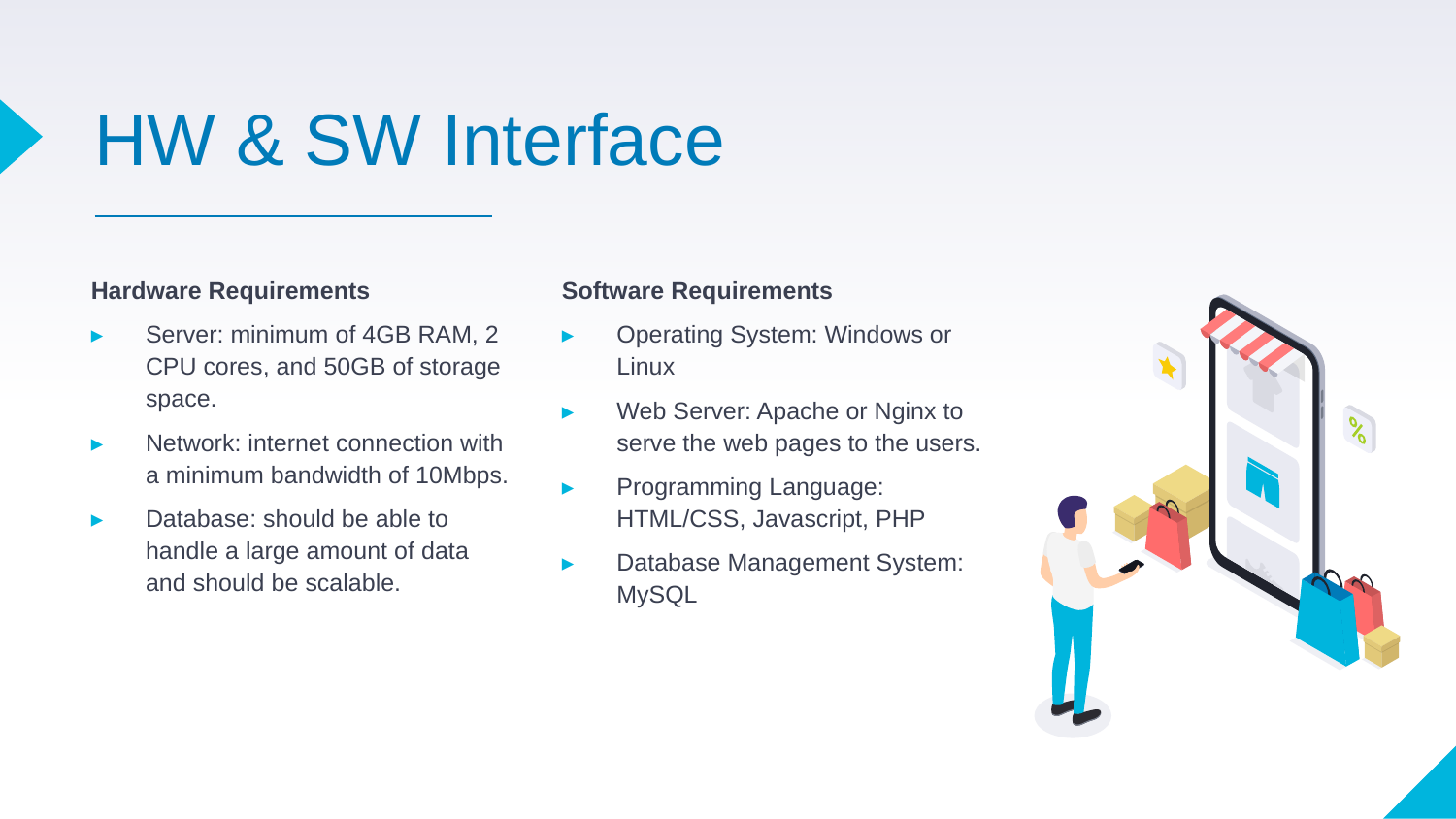

# HW & SW Interface
Hardware Requirements
Server: minimum of 4GB RAM, 2 CPU cores, and 50GB of storage space.
Network: internet connection with a minimum bandwidth of 10Mbps.
Database: should be able to handle a large amount of data and should be scalable.

Software Requirements
Operating System: Windows or Linux
Web Server: Apache or Nginx to serve the web pages to the users.
Programming Language: HTML/CSS, Javascript, PHP
Database Management System: MySQL